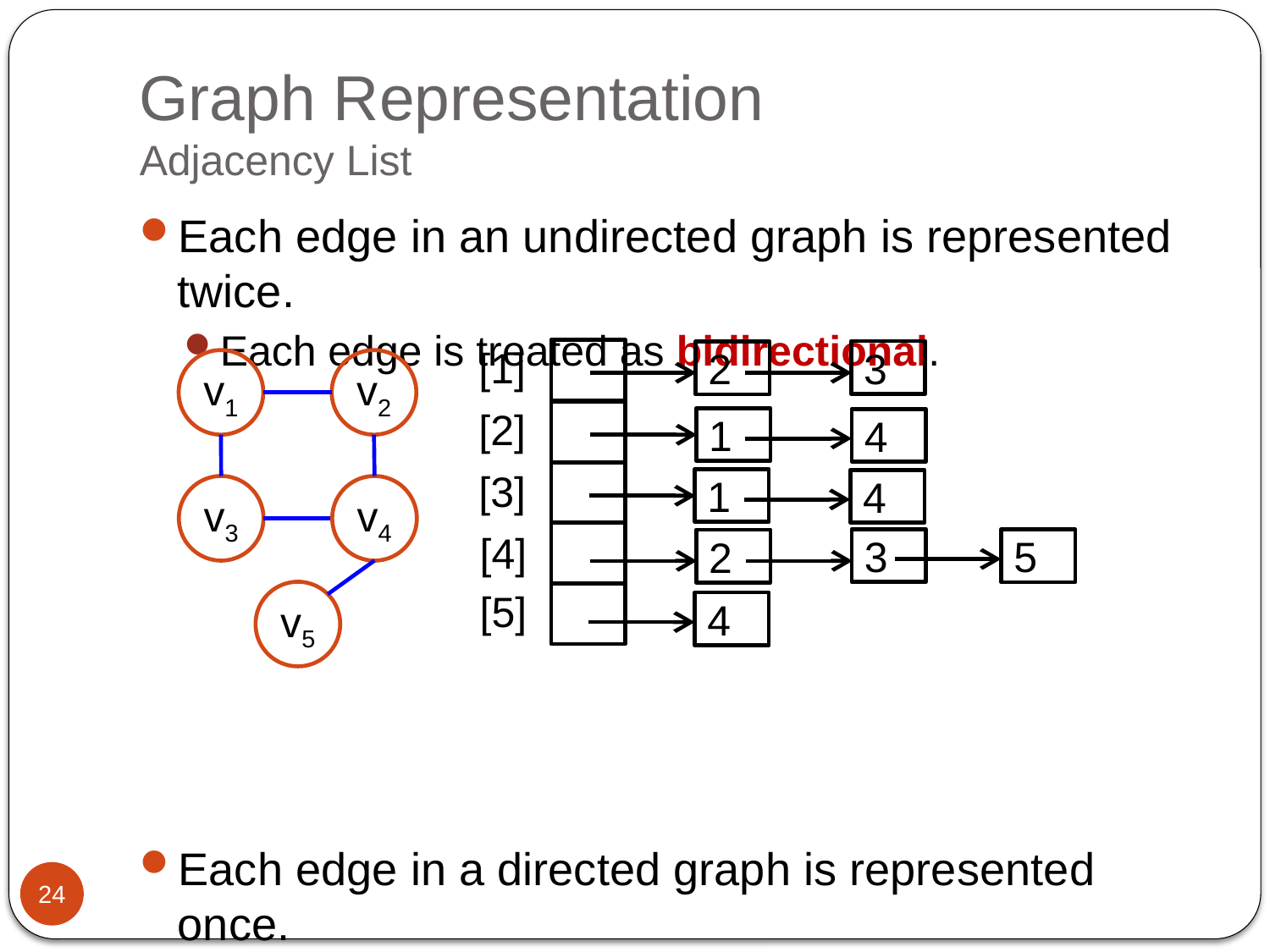

# Graph Representation Adjacency List
Each edge in an undirected graph is represented twice.
Each edge is treated as bidirectional.

Each edge in a directed graph is represented once.
Weighted graph stores edge weight in linked-list node.
[1]

3
2
[2]

1
4
[3]

1
4
[4]

3
5
2
[5]

4
v1
v2
v3
v4
v5
24